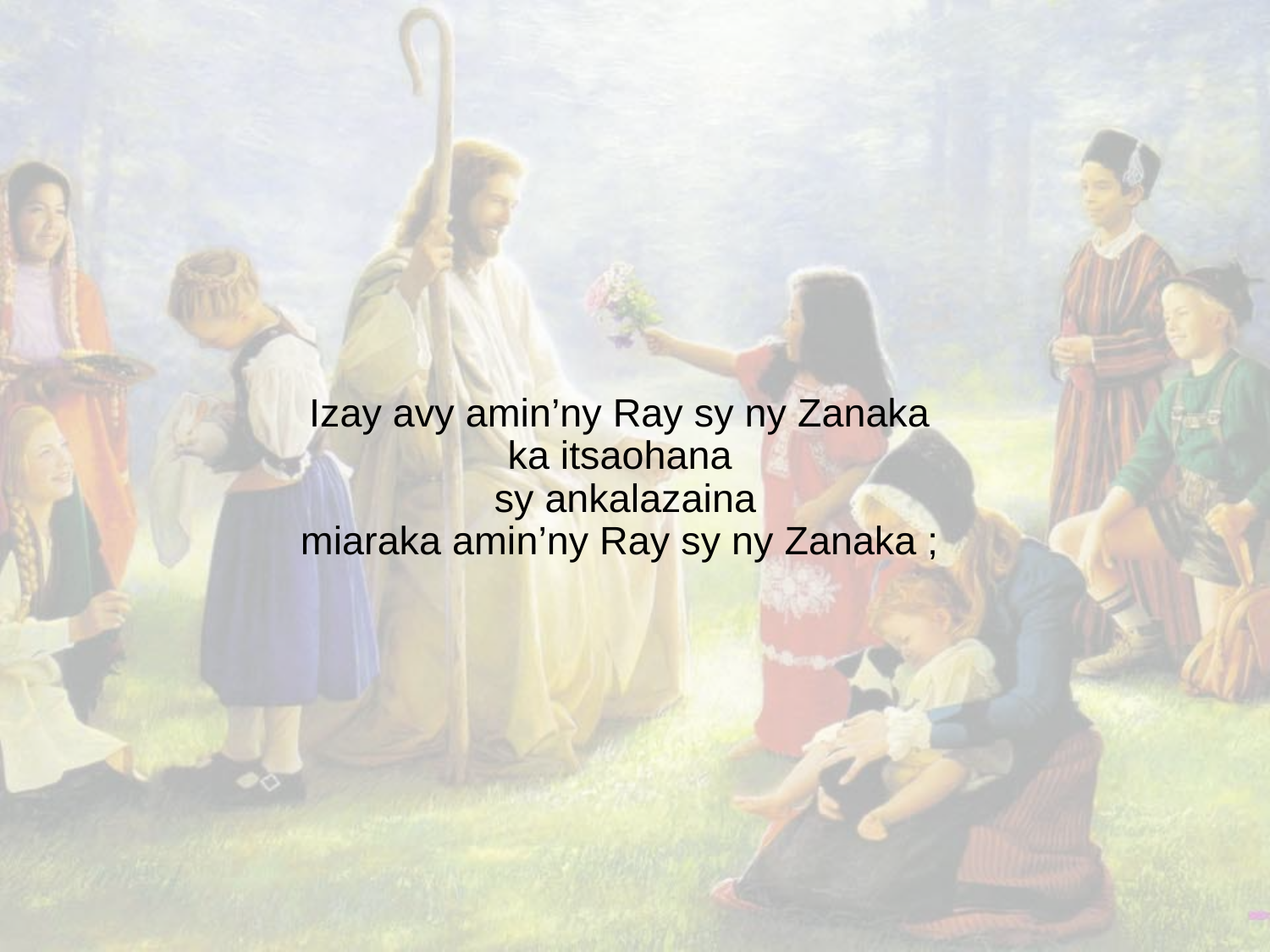

Izay avy amin’ny Ray sy ny Zanaka
ka itsaohana
sy ankalazaina
miaraka amin’ny Ray sy ny Zanaka ;